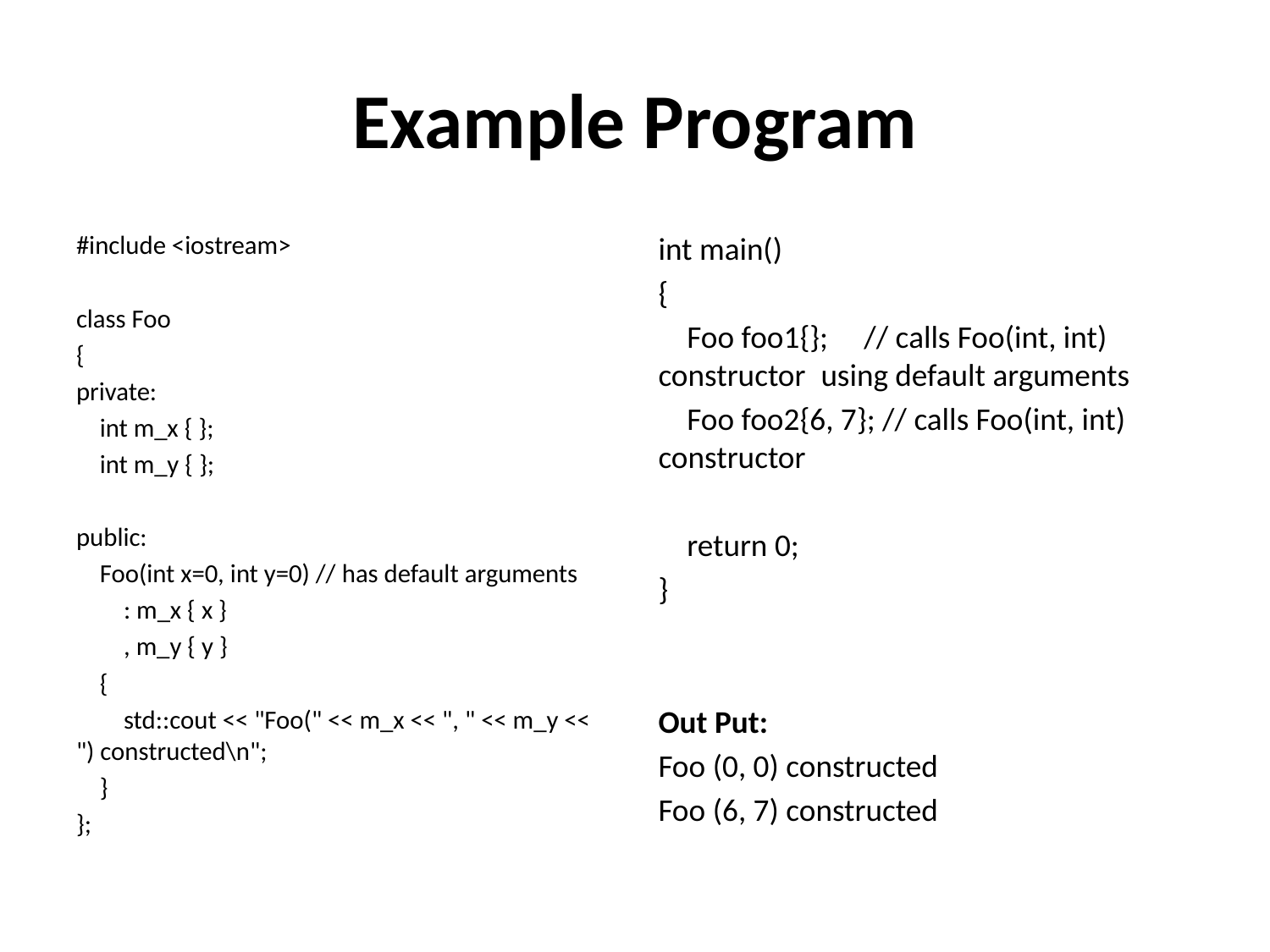

# Example Program
#include <iostream>

class Foo
{
private:
    int m_x { };
    int m_y { };

public:
    Foo(int x=0, int y=0) // has default arguments
        : m_x { x }
        , m_y { y }
    {
        std::cout << "Foo(" << m_x << ", " << m_y << ") constructed\n";
    }
};

int main()
{
    Foo foo1{};     // calls Foo(int, int) constructor 		using default arguments
    Foo foo2{6, 7}; // calls Foo(int, int) constructor

    return 0;
}

Out Put:
Foo (0, 0) constructed
Foo (6, 7) constructed